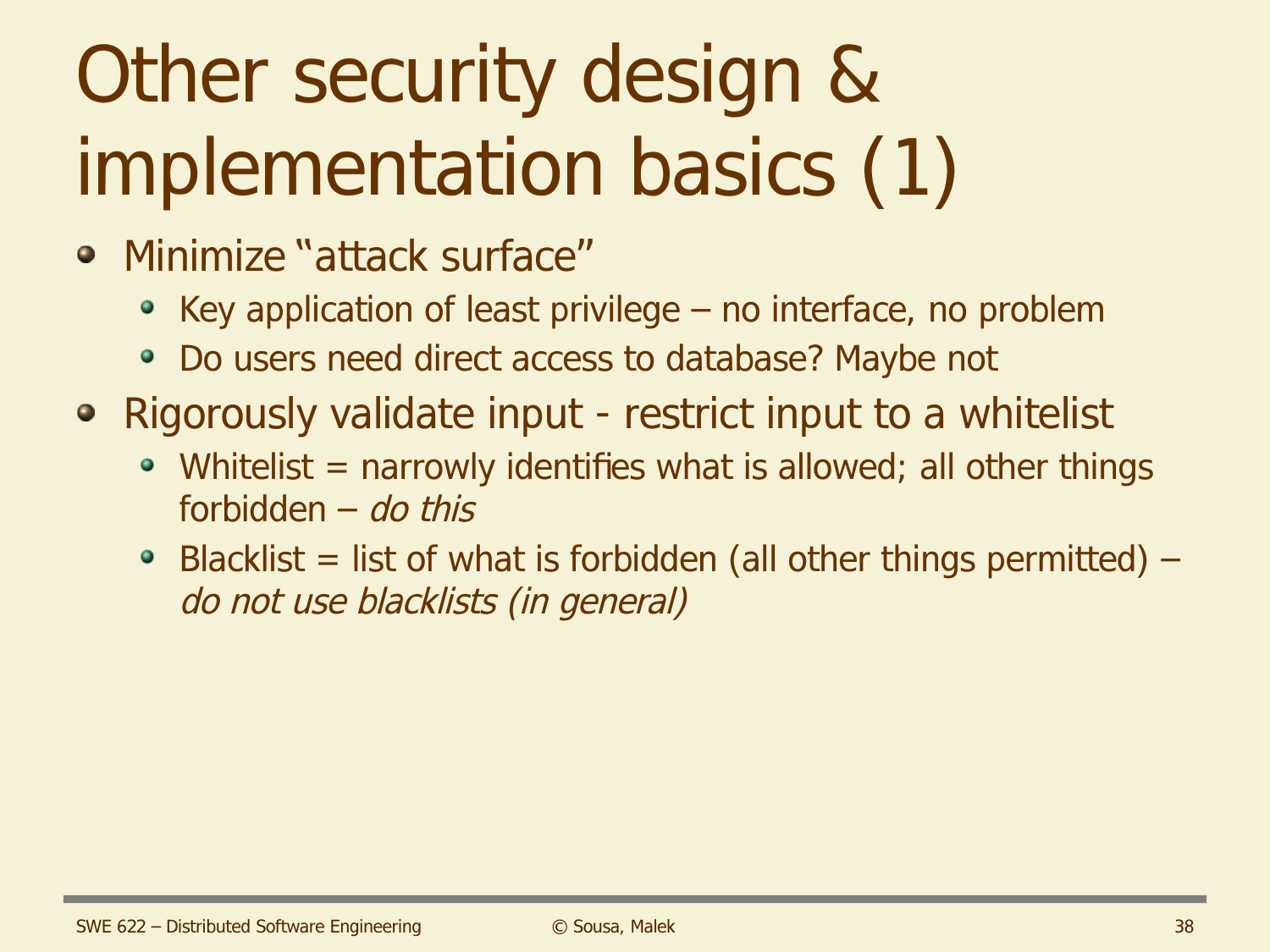

# Other security design & implementation basics (1)
Minimize “attack surface”
Key application of least privilege – no interface, no problem
Do users need direct access to database? Maybe not
Rigorously validate input - restrict input to a whitelist
Whitelist = narrowly identifies what is allowed; all other things forbidden – do this
Blacklist = list of what is forbidden (all other things permitted) – do not use blacklists (in general)
SWE 622 – Distributed Software Engineering
© Sousa, Malek
38